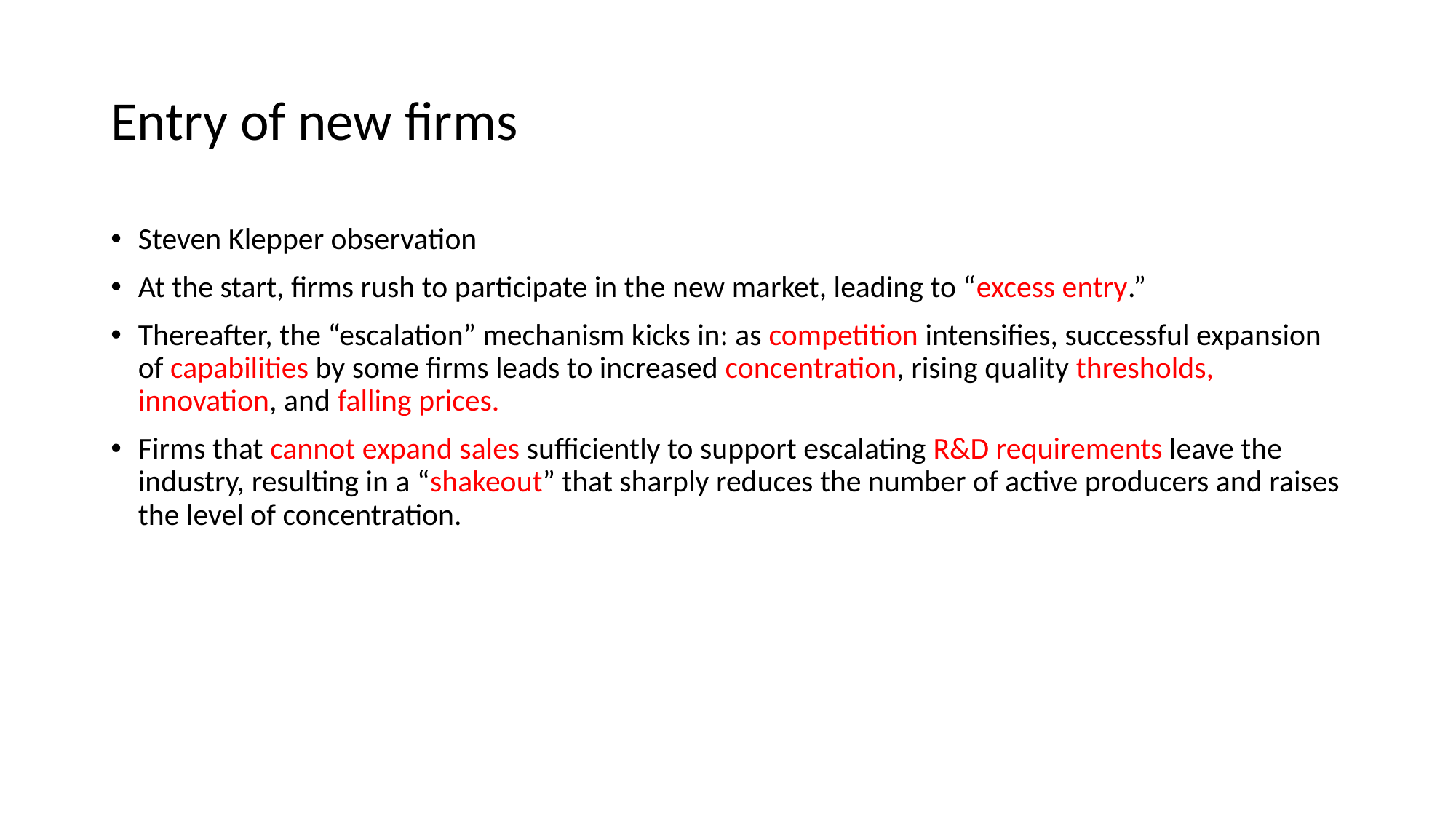

# Entry of new firms
Steven Klepper observation
At the start, firms rush to participate in the new market, leading to “excess entry.”
Thereafter, the “escalation” mechanism kicks in: as competition intensifies, successful expansion of capabilities by some firms leads to increased concentration, rising quality thresholds, innovation, and falling prices.
Firms that cannot expand sales sufficiently to support escalating R&D requirements leave the industry, resulting in a “shakeout” that sharply reduces the number of active producers and raises the level of concentration.